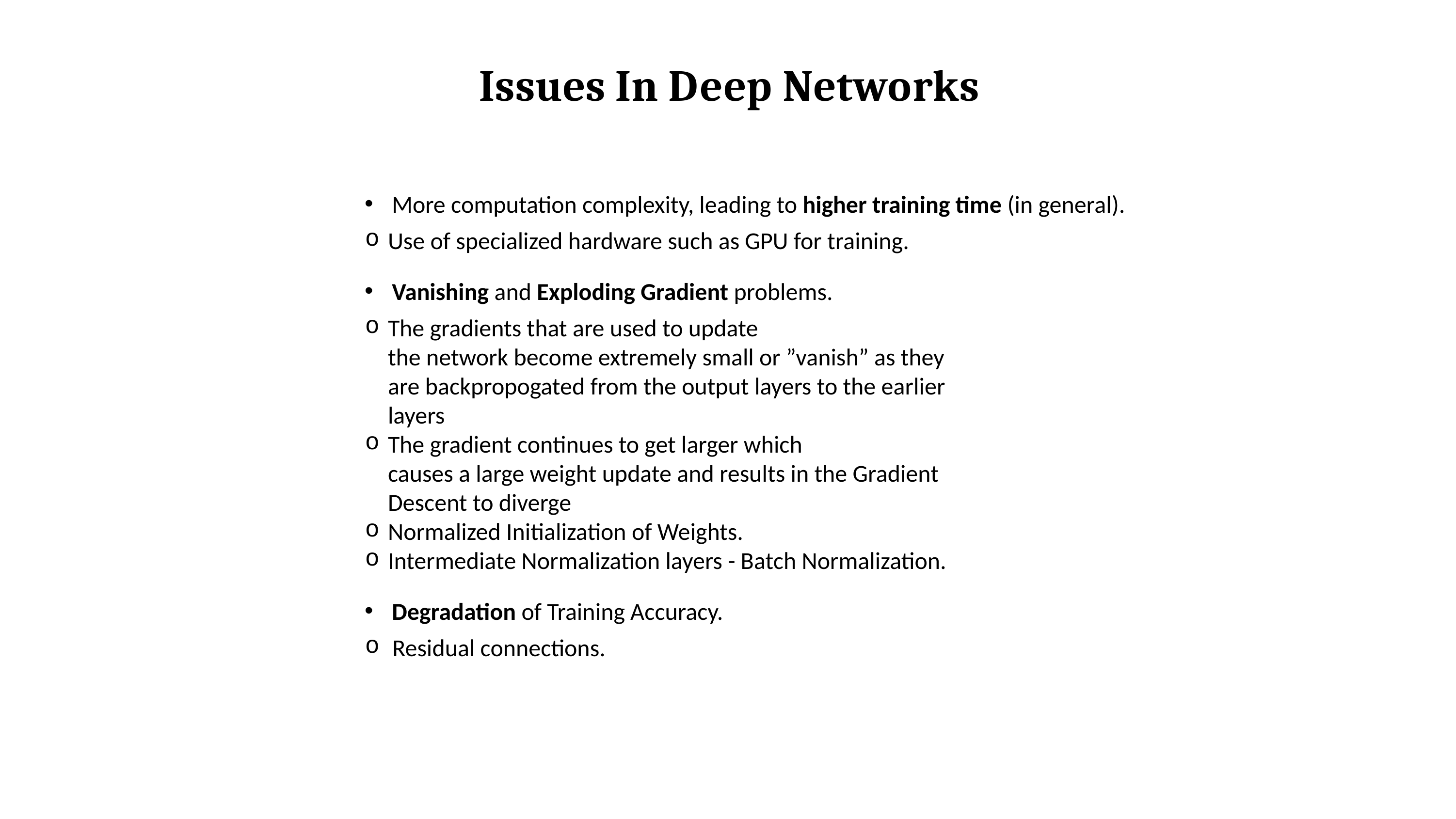

Issues In Deep Networks
More computation complexity, leading to higher training time (in general).

Vanishing and Exploding Gradient problems.

Degradation of Training Accuracy.

Use of specialized hardware such as GPU for training.

The gradients that are used to update
the network become extremely small or ”vanish” as they
are backpropogated from the output layers to the earlier
layers
The gradient continues to get larger which
causes a large weight update and results in the Gradient
Descent to diverge
Normalized Initialization of Weights.
Intermediate Normalization layers - Batch Normalization.

Residual connections.